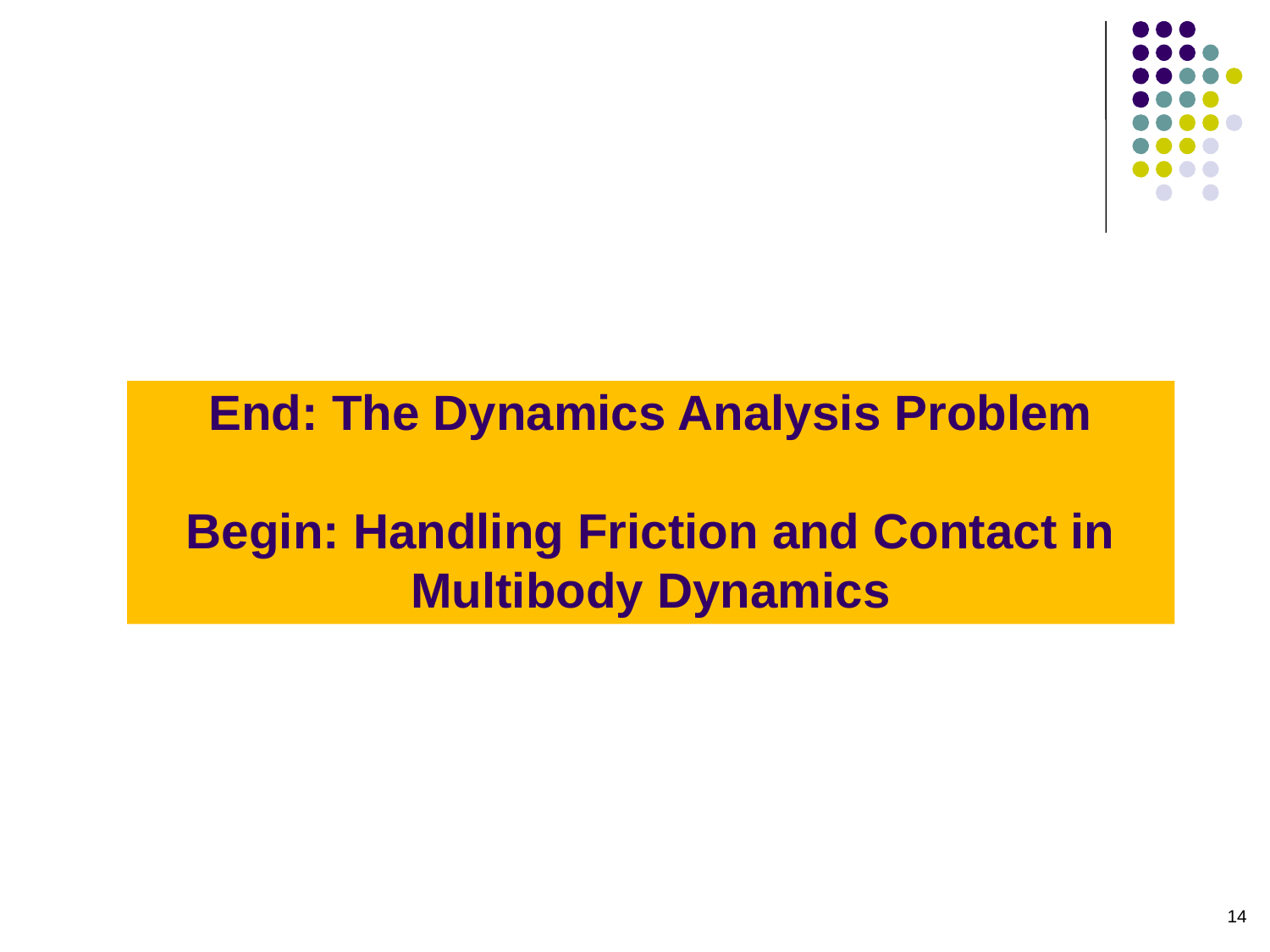

# End: The Dynamics Analysis Problem Begin: Handling Friction and Contact in Multibody Dynamics
14